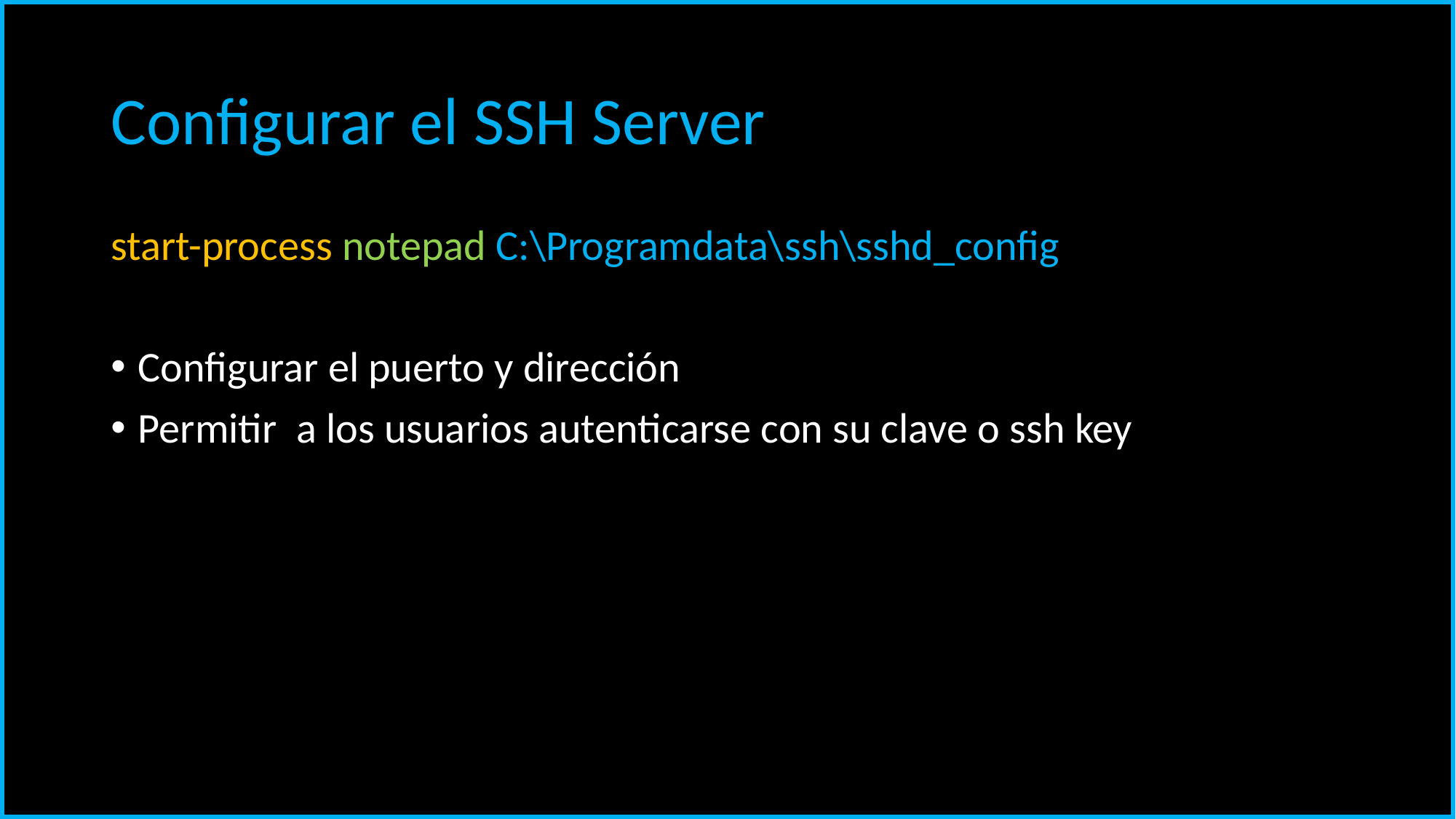

# Configurar el SSH Server
start-process notepad C:\Programdata\ssh\sshd_config

Configurar el puerto y dirección
Permitir  a los usuarios autenticarse con su clave o ssh key